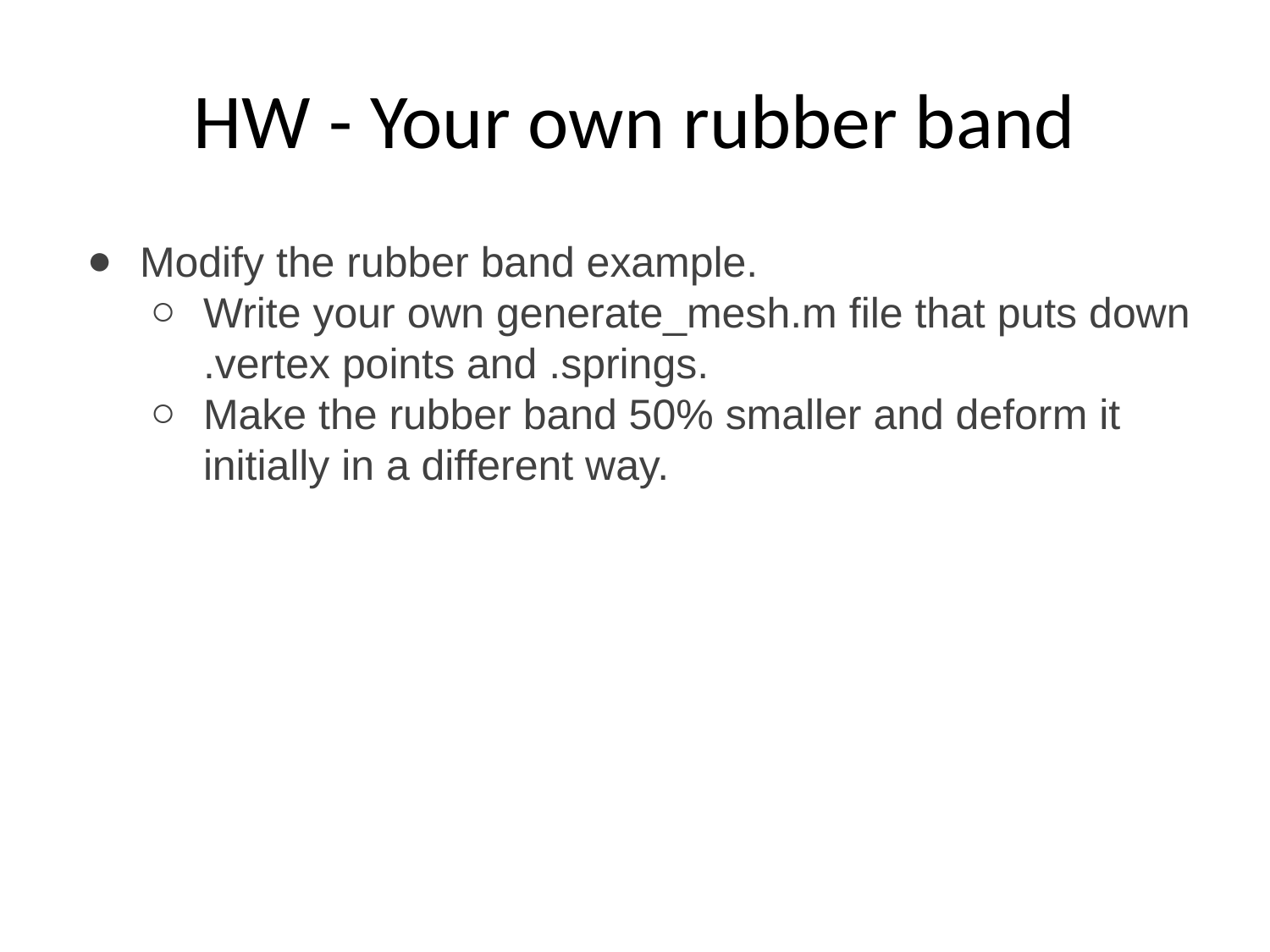

# HW - Your own rubber band
Modify the rubber band example.
Write your own generate_mesh.m file that puts down .vertex points and .springs.
Make the rubber band 50% smaller and deform it initially in a different way.